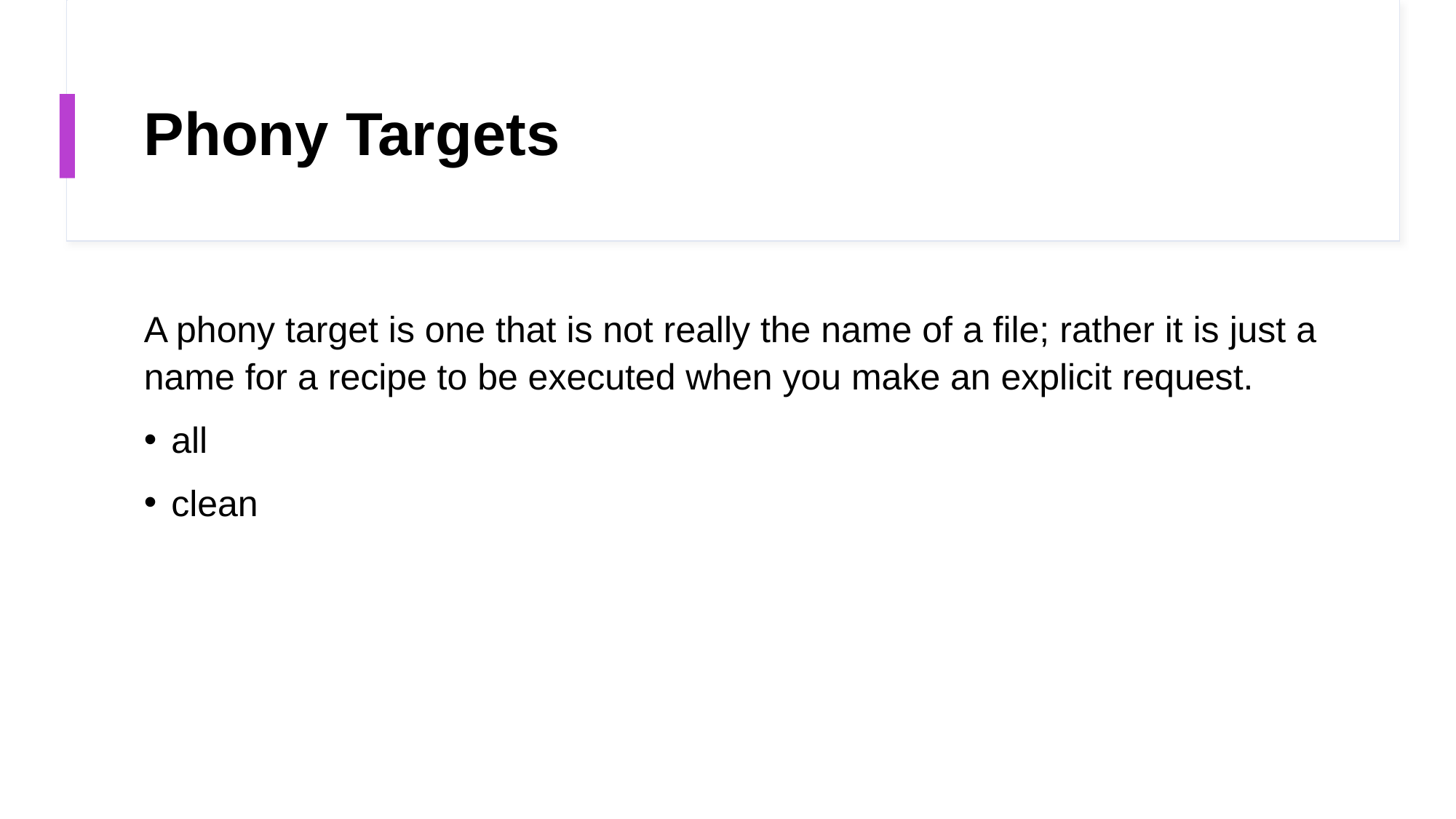

# Phony Targets
A phony target is one that is not really the name of a file; rather it is just a name for a recipe to be executed when you make an explicit request.
all
clean